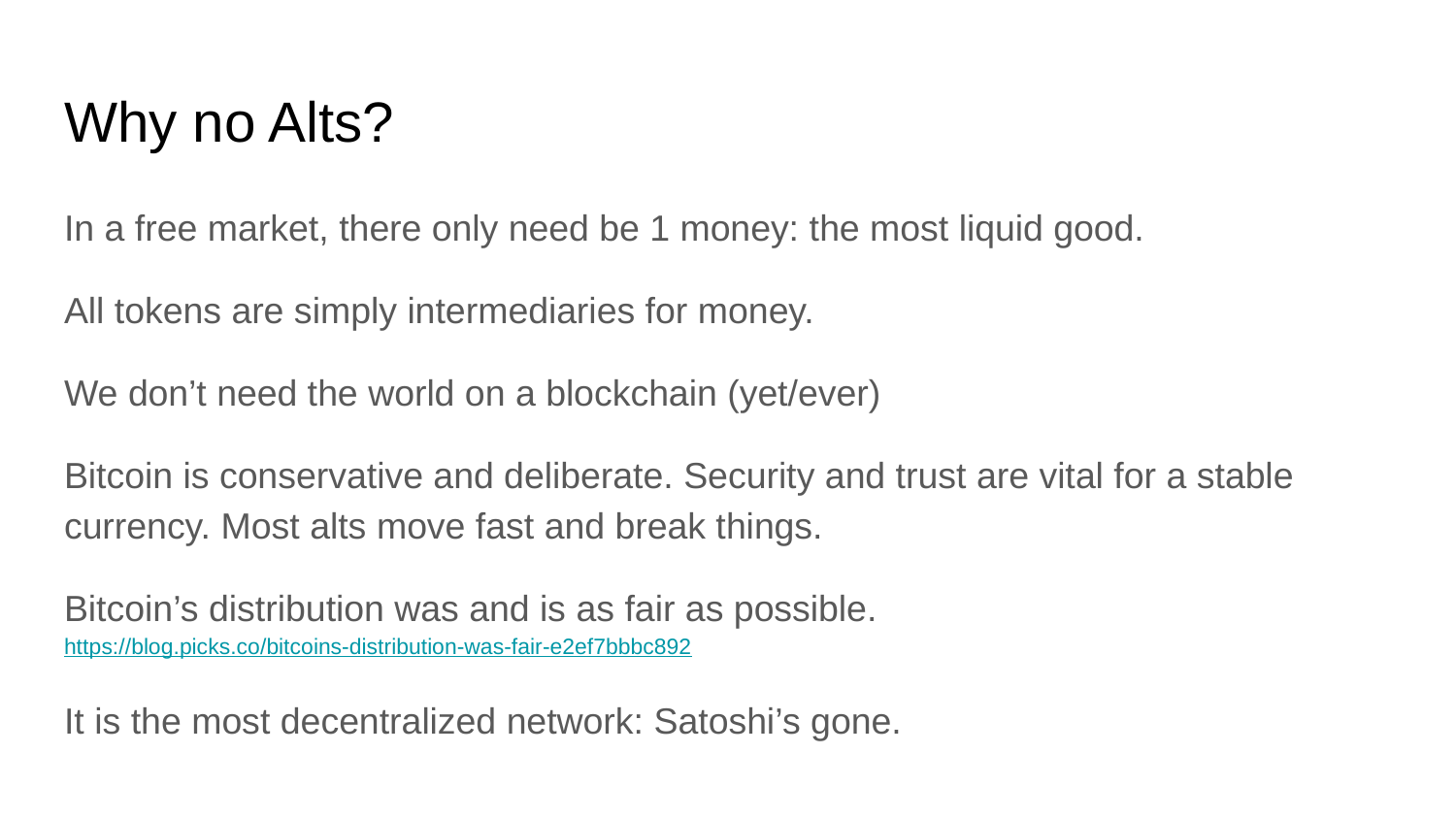

# Why no Alts?
In a free market, there only need be 1 money: the most liquid good.
All tokens are simply intermediaries for money.
We don’t need the world on a blockchain (yet/ever)
Bitcoin is conservative and deliberate. Security and trust are vital for a stable currency. Most alts move fast and break things.
Bitcoin’s distribution was and is as fair as possible.  https://blog.picks.co/bitcoins-distribution-was-fair-e2ef7bbbc892
It is the most decentralized network: Satoshi’s gone.